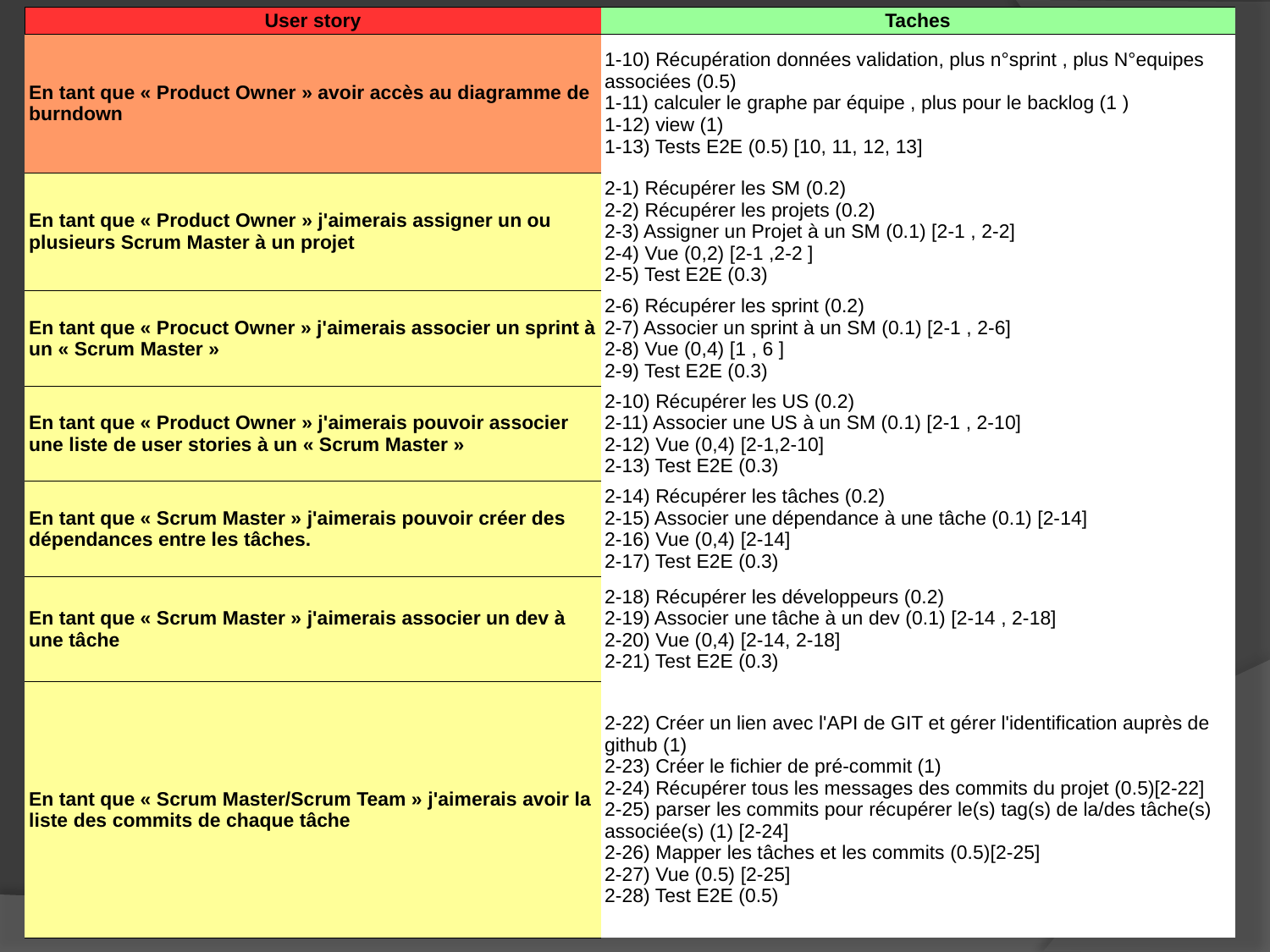

| User story | Taches |
| --- | --- |
| En tant que « Product Owner » avoir accès au diagramme de burndown | 1-10) Récupération données validation, plus n°sprint , plus N°equipes associées (0.5) 1-11) calculer le graphe par équipe , plus pour le backlog (1 ) 1-12) view (1) 1-13) Tests E2E (0.5) [10, 11, 12, 13] |
| En tant que « Product Owner » j'aimerais assigner un ou plusieurs Scrum Master à un projet | 2-1) Récupérer les SM (0.2) 2-2) Récupérer les projets (0.2) 2-3) Assigner un Projet à un SM (0.1) [2-1 , 2-2] 2-4) Vue (0,2) [2-1 ,2-2 ] 2-5) Test E2E (0.3) |
| En tant que « Procuct Owner » j'aimerais associer un sprint à un « Scrum Master » | 2-6) Récupérer les sprint (0.2) 2-7) Associer un sprint à un SM (0.1) [2-1 , 2-6] 2-8) Vue (0,4) [1 , 6 ] 2-9) Test E2E (0.3) |
| En tant que « Product Owner » j'aimerais pouvoir associer une liste de user stories à un « Scrum Master » | 2-10) Récupérer les US (0.2) 2-11) Associer une US à un SM (0.1) [2-1 , 2-10] 2-12) Vue (0,4) [2-1,2-10] 2-13) Test E2E (0.3) |
| En tant que « Scrum Master » j'aimerais pouvoir créer des dépendances entre les tâches. | 2-14) Récupérer les tâches (0.2) 2-15) Associer une dépendance à une tâche (0.1) [2-14] 2-16) Vue (0,4) [2-14] 2-17) Test E2E (0.3) |
| En tant que « Scrum Master » j'aimerais associer un dev à une tâche | 2-18) Récupérer les développeurs (0.2) 2-19) Associer une tâche à un dev (0.1) [2-14 , 2-18] 2-20) Vue (0,4) [2-14, 2-18] 2-21) Test E2E (0.3) |
| En tant que « Scrum Master/Scrum Team » j'aimerais avoir la liste des commits de chaque tâche | 2-22) Créer un lien avec l'API de GIT et gérer l'identification auprès de github (1) 2-23) Créer le fichier de pré-commit (1) 2-24) Récupérer tous les messages des commits du projet (0.5)[2-22] 2-25) parser les commits pour récupérer le(s) tag(s) de la/des tâche(s) associée(s) (1) [2-24] 2-26) Mapper les tâches et les commits (0.5)[2-25] 2-27) Vue (0.5) [2-25] 2-28) Test E2E (0.5) |
#